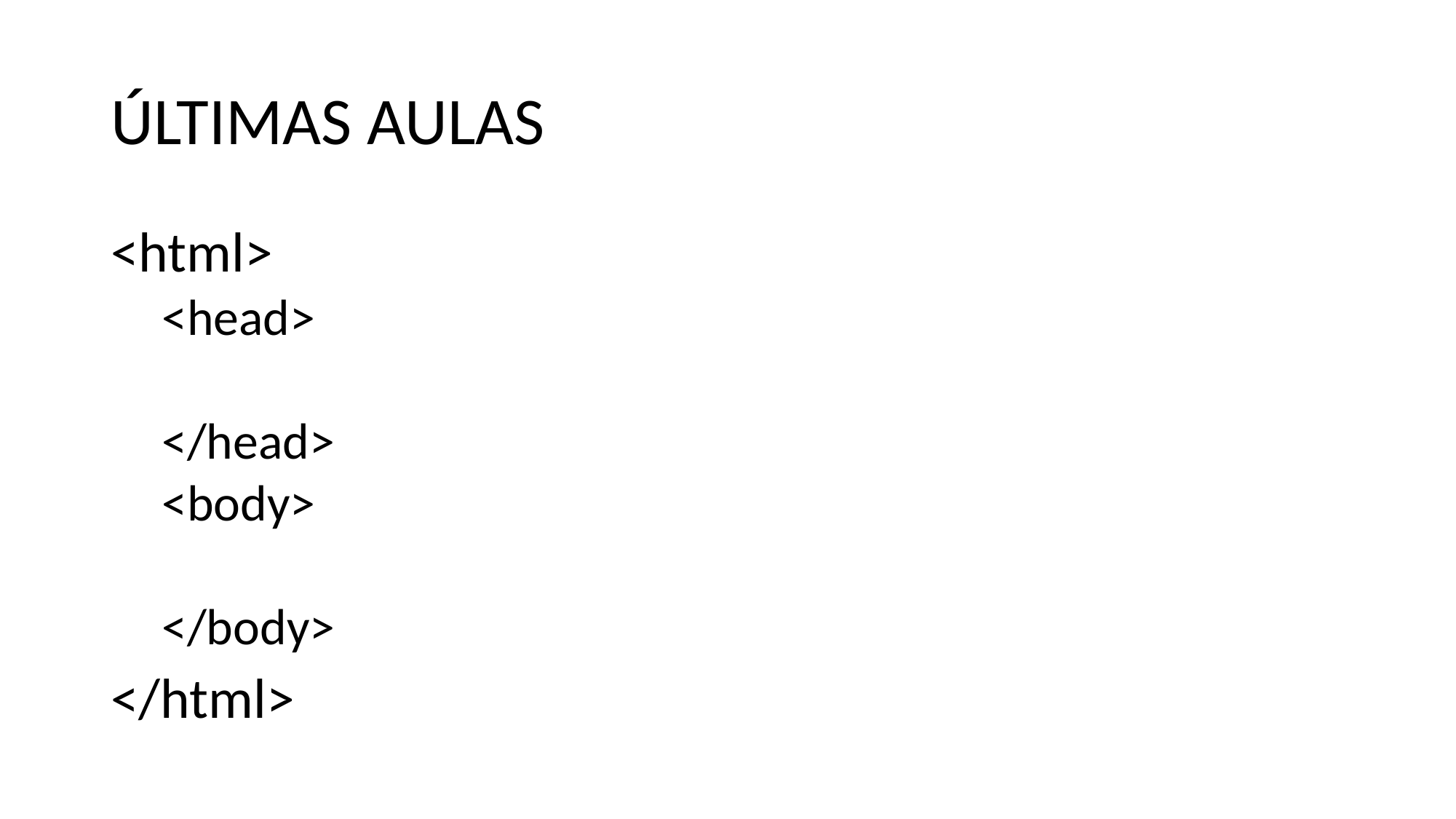

# ÚLTIMAS AULAS
<html>
<head>

</head>
<body>

</body>
</html>